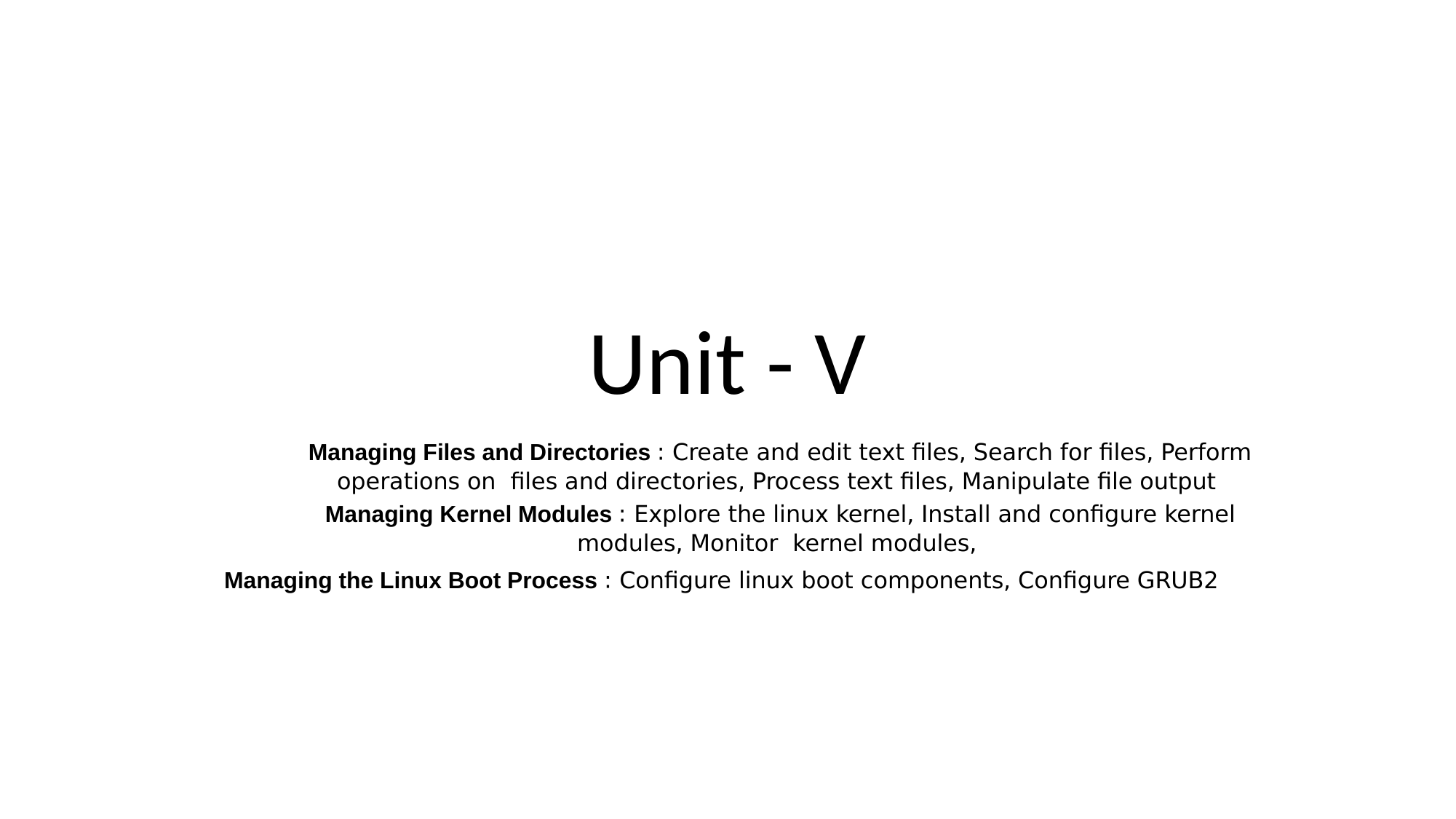

# Unit - V
Managing Files and Directories : Create and edit text files, Search for files, Perform operations on  files and directories, Process text files, Manipulate file output
Managing Kernel Modules : Explore the linux kernel, Install and configure kernel modules, Monitor  kernel modules,
Managing the Linux Boot Process : Configure linux boot components, Configure GRUB2